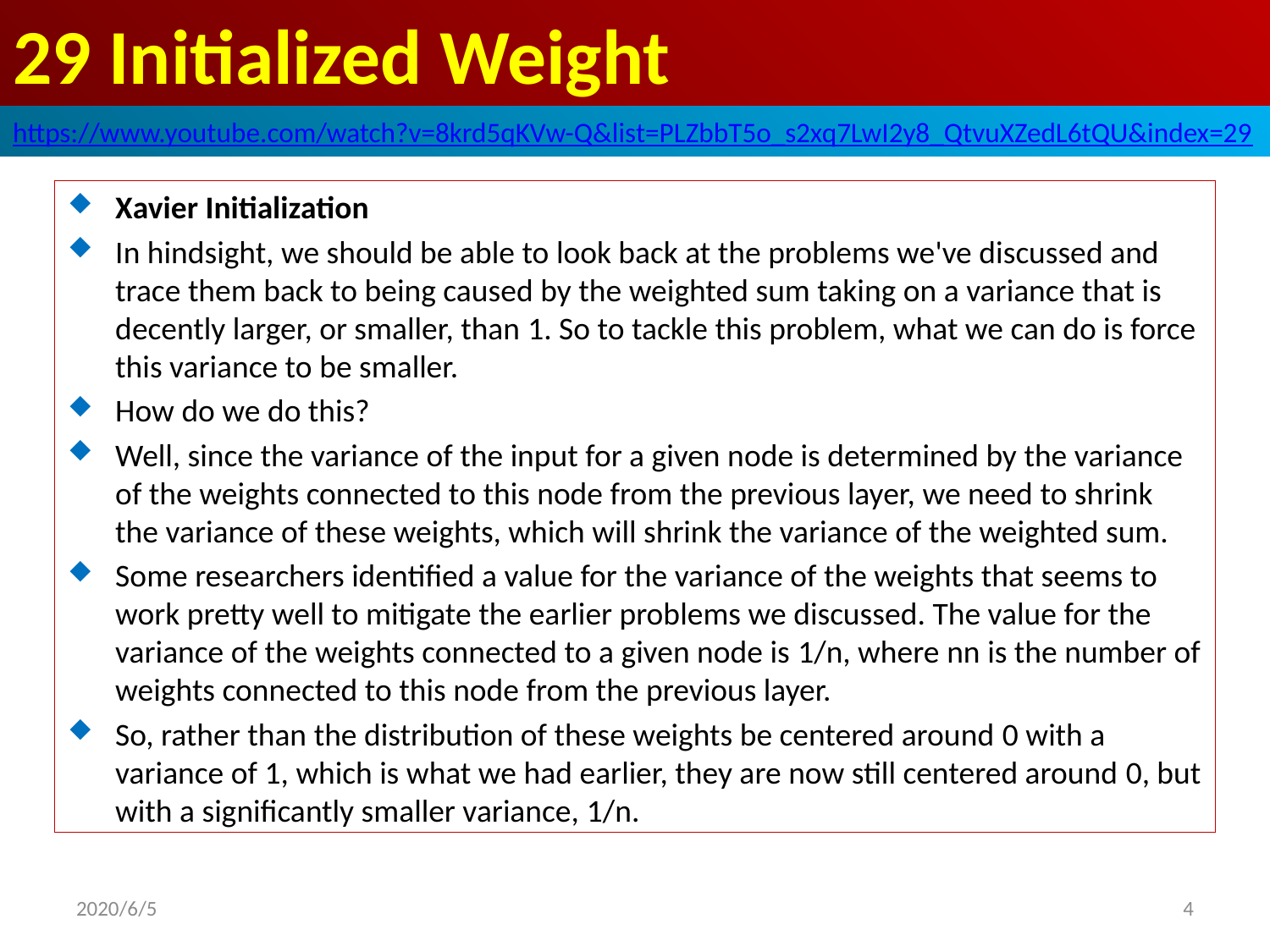

# 29 Initialized Weight
https://www.youtube.com/watch?v=8krd5qKVw-Q&list=PLZbbT5o_s2xq7LwI2y8_QtvuXZedL6tQU&index=29
Xavier Initialization
In hindsight, we should be able to look back at the problems we've discussed and trace them back to being caused by the weighted sum taking on a variance that is decently larger, or smaller, than 1. So to tackle this problem, what we can do is force this variance to be smaller.
How do we do this?
Well, since the variance of the input for a given node is determined by the variance of the weights connected to this node from the previous layer, we need to shrink the variance of these weights, which will shrink the variance of the weighted sum.
Some researchers identified a value for the variance of the weights that seems to work pretty well to mitigate the earlier problems we discussed. The value for the variance of the weights connected to a given node is 1/n, where nn is the number of weights connected to this node from the previous layer.
So, rather than the distribution of these weights be centered around 0 with a variance of 1, which is what we had earlier, they are now still centered around 0, but with a significantly smaller variance, 1/n.

2020/6/5
4